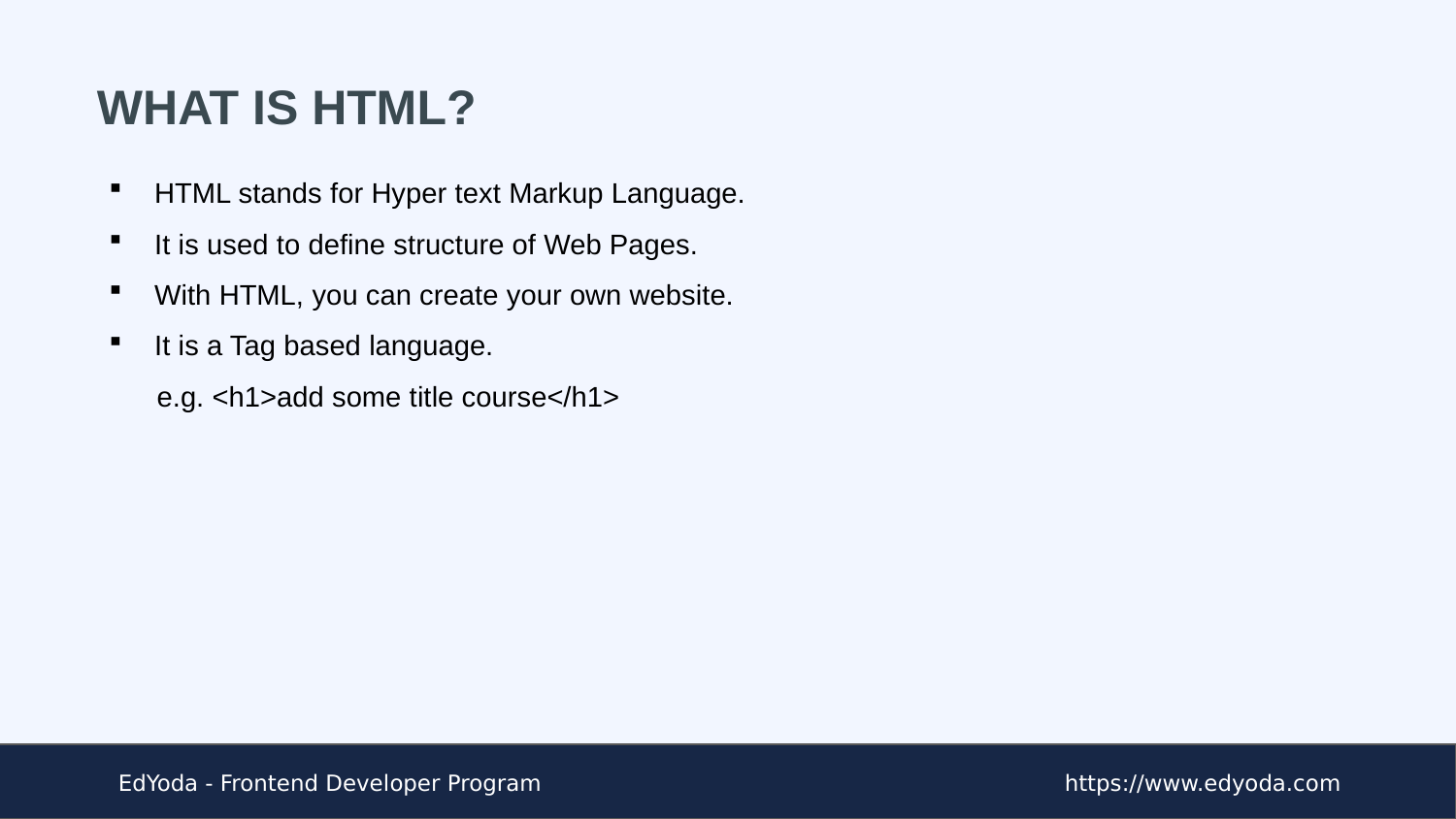

# WHAT IS HTML?
HTML stands for Hyper text Markup Language.
It is used to define structure of Web Pages.
With HTML, you can create your own website.
It is a Tag based language.
      e.g. <h1>add some title course</h1>

EdYoda - Frontend Developer Program
https://www.edyoda.com